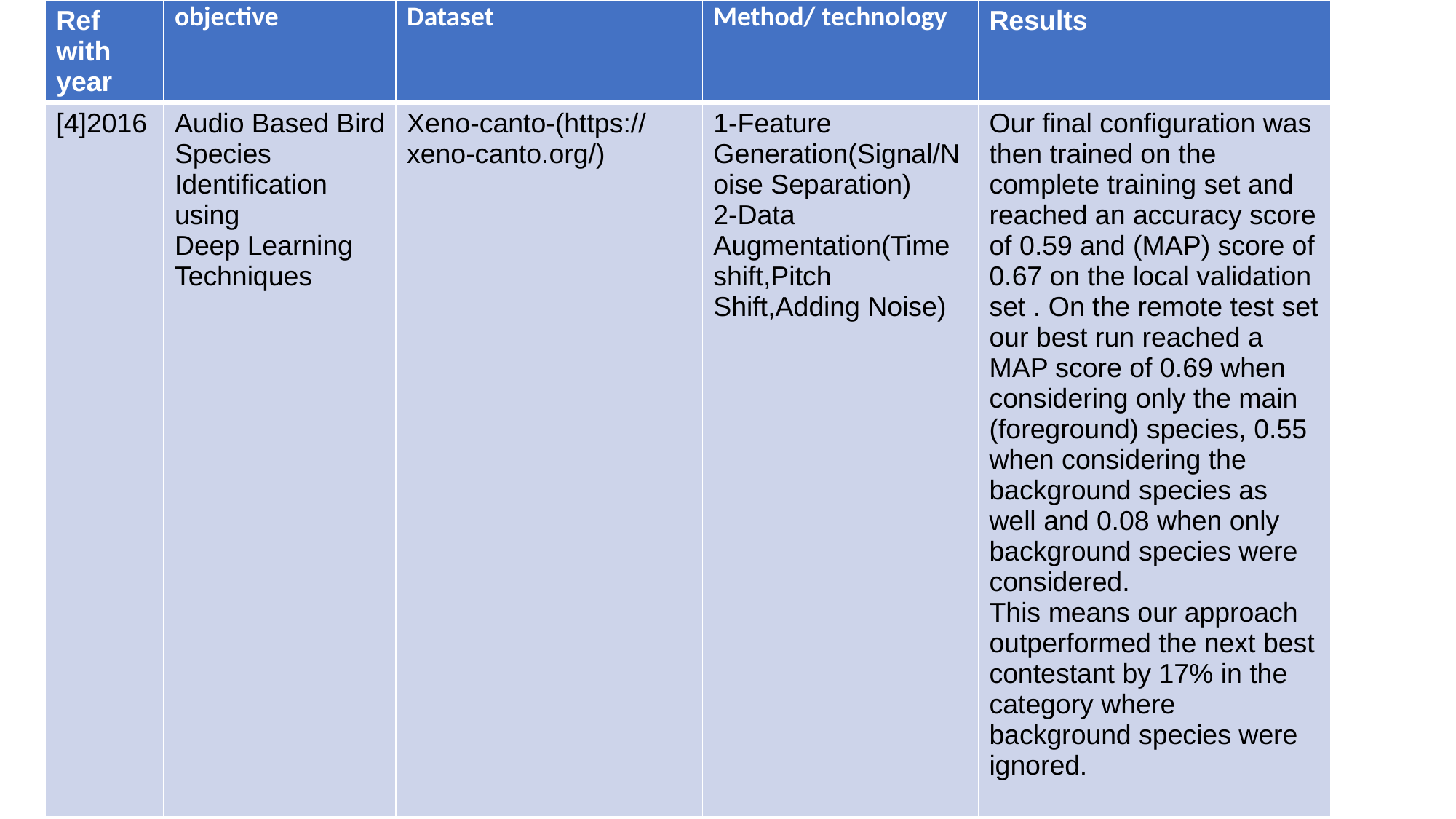

| Ref with year | objective | Dataset | Method/ technology | Results |
| --- | --- | --- | --- | --- |
| [4]2016 | Audio Based Bird Species Identification using Deep Learning Techniques | Xeno-canto-(https://xeno-canto.org/) | 1-Feature Generation(Signal/Noise Separation) 2-Data Augmentation(Time shift,Pitch Shift,Adding Noise) | Our final configuration was then trained on the complete training set and reached an accuracy score of 0.59 and (MAP) score of 0.67 on the local validation set . On the remote test set our best run reached a MAP score of 0.69 when considering only the main (foreground) species, 0.55 when considering the background species as well and 0.08 when only background species were considered. This means our approach outperformed the next best contestant by 17% in the category where background species were ignored. |
# Literature